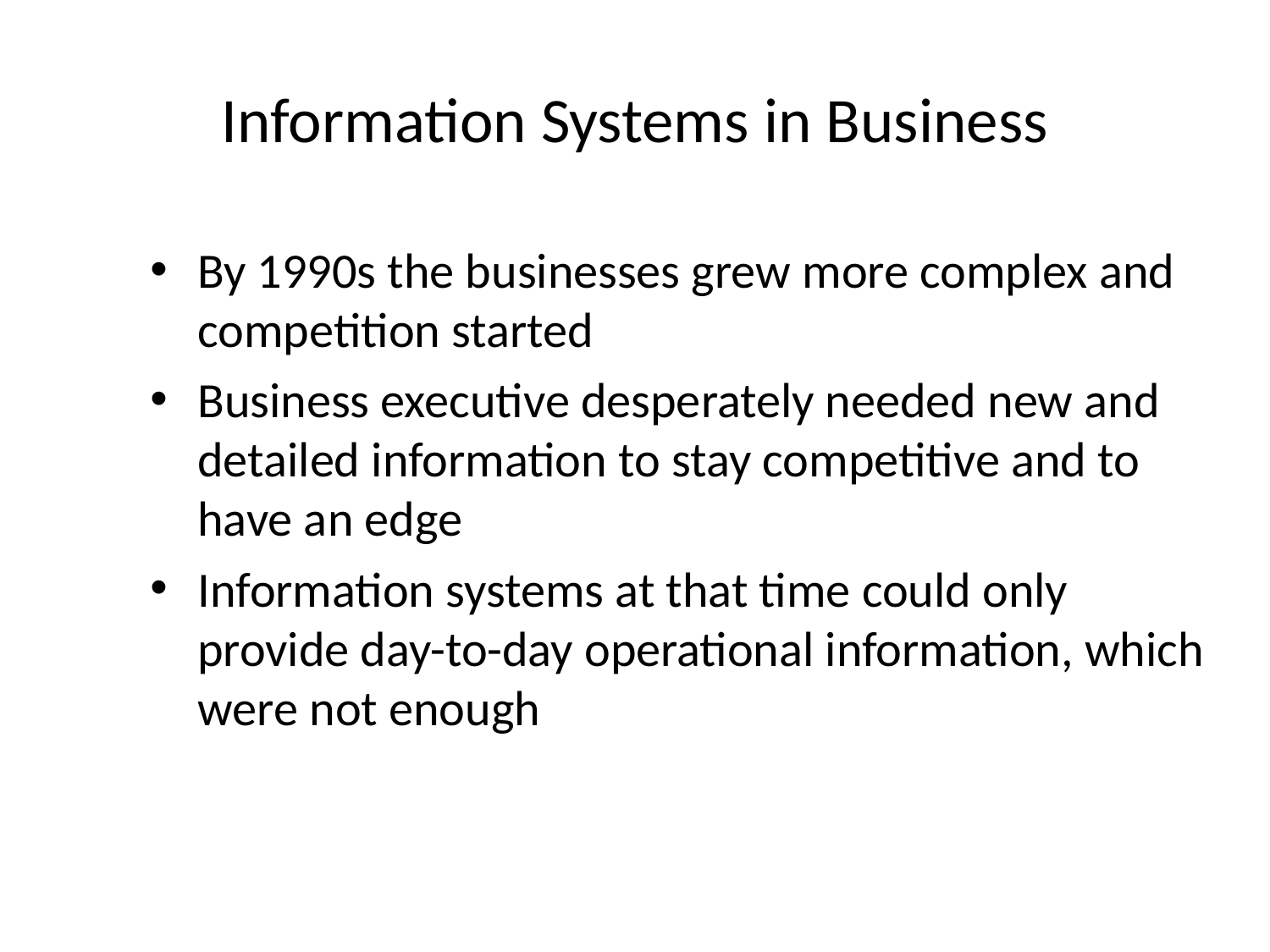

Information Systems in Business
By 1990s the businesses grew more complex and competition started
Business executive desperately needed new and detailed information to stay competitive and to have an edge
Information systems at that time could only provide day-to-day operational information, which were not enough